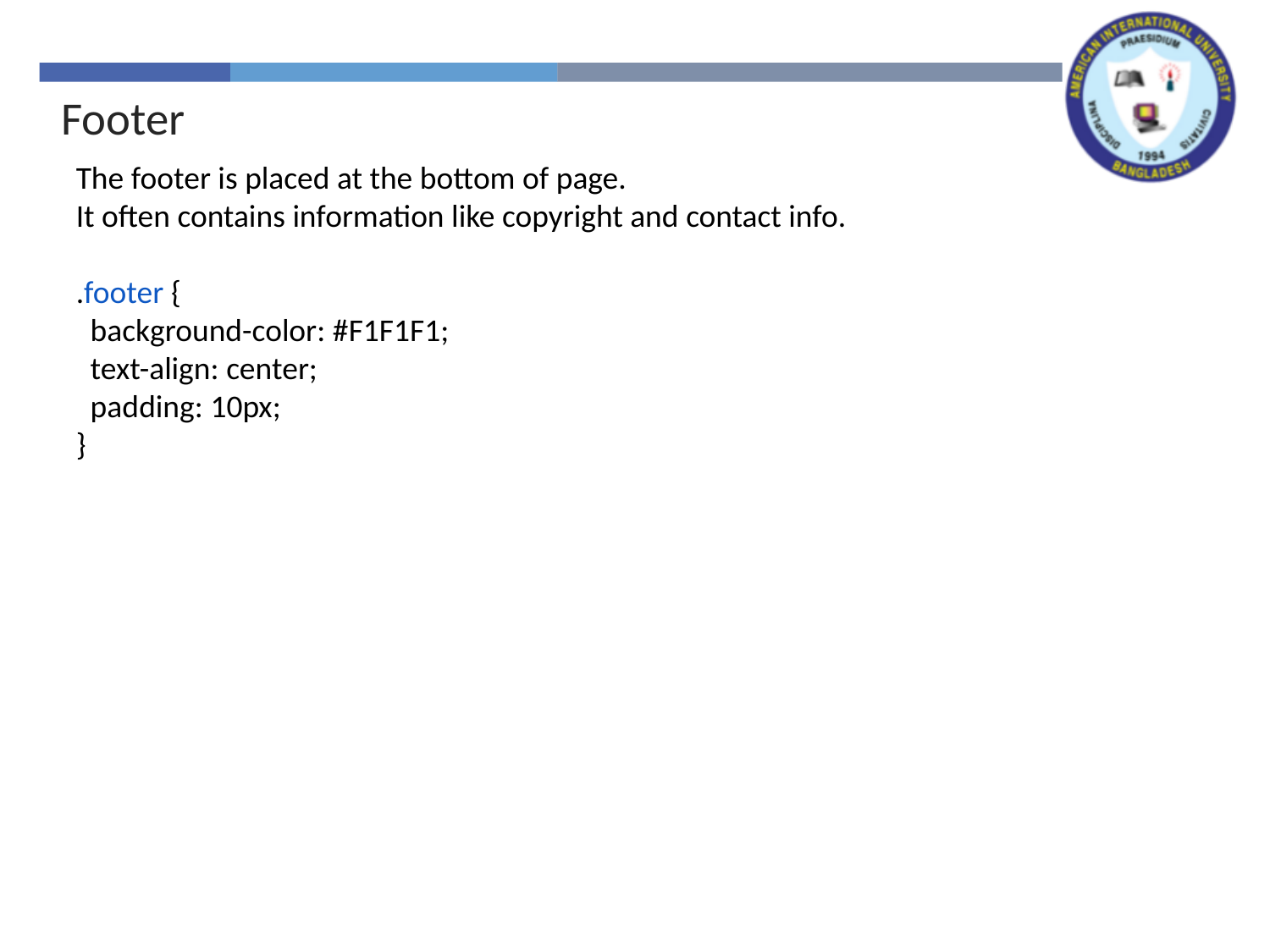

Footer
The footer is placed at the bottom of page.
It often contains information like copyright and contact info.

.footer {
  background-color: #F1F1F1;
  text-align: center;
  padding: 10px;
}